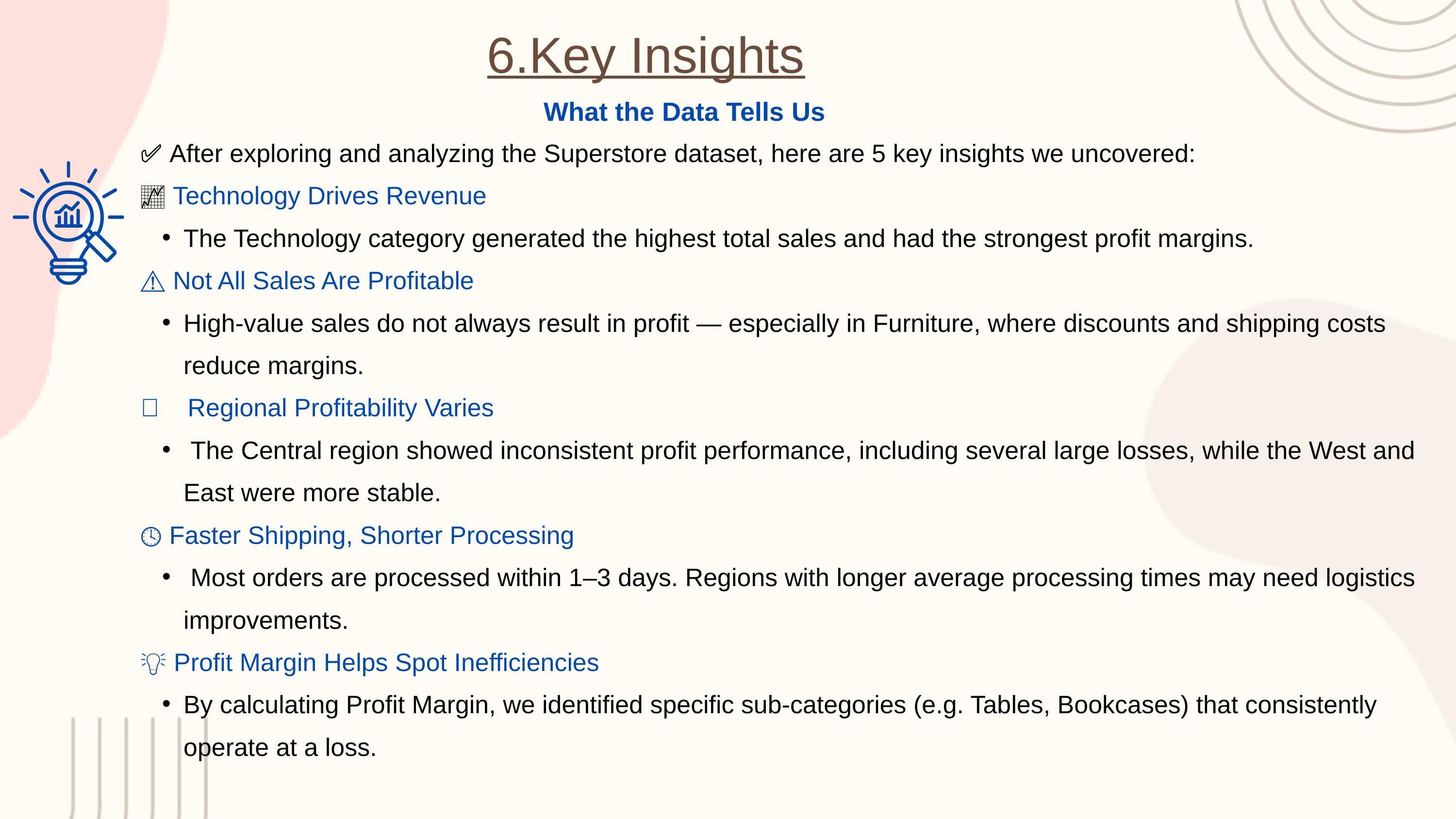

6.Key Insights
What the Data Tells Us
✅ After exploring and analyzing the Superstore dataset, here are 5 key insights we uncovered:
📈 Technology Drives Revenue
The Technology category generated the highest total sales and had the strongest profit margins.
⚠️ Not All Sales Are Profitable
High-value sales do not always result in profit — especially in Furniture, where discounts and shipping costs reduce margins.
🧾    Regional Profitability Varies
 The Central region showed inconsistent profit performance, including several large losses, while the West and East were more stable.
🕓 Faster Shipping, Shorter Processing
 Most orders are processed within 1–3 days. Regions with longer average processing times may need logistics improvements.
💡 Profit Margin Helps Spot Inefficiencies
By calculating Profit Margin, we identified specific sub-categories (e.g. Tables, Bookcases) that consistently operate at a loss.